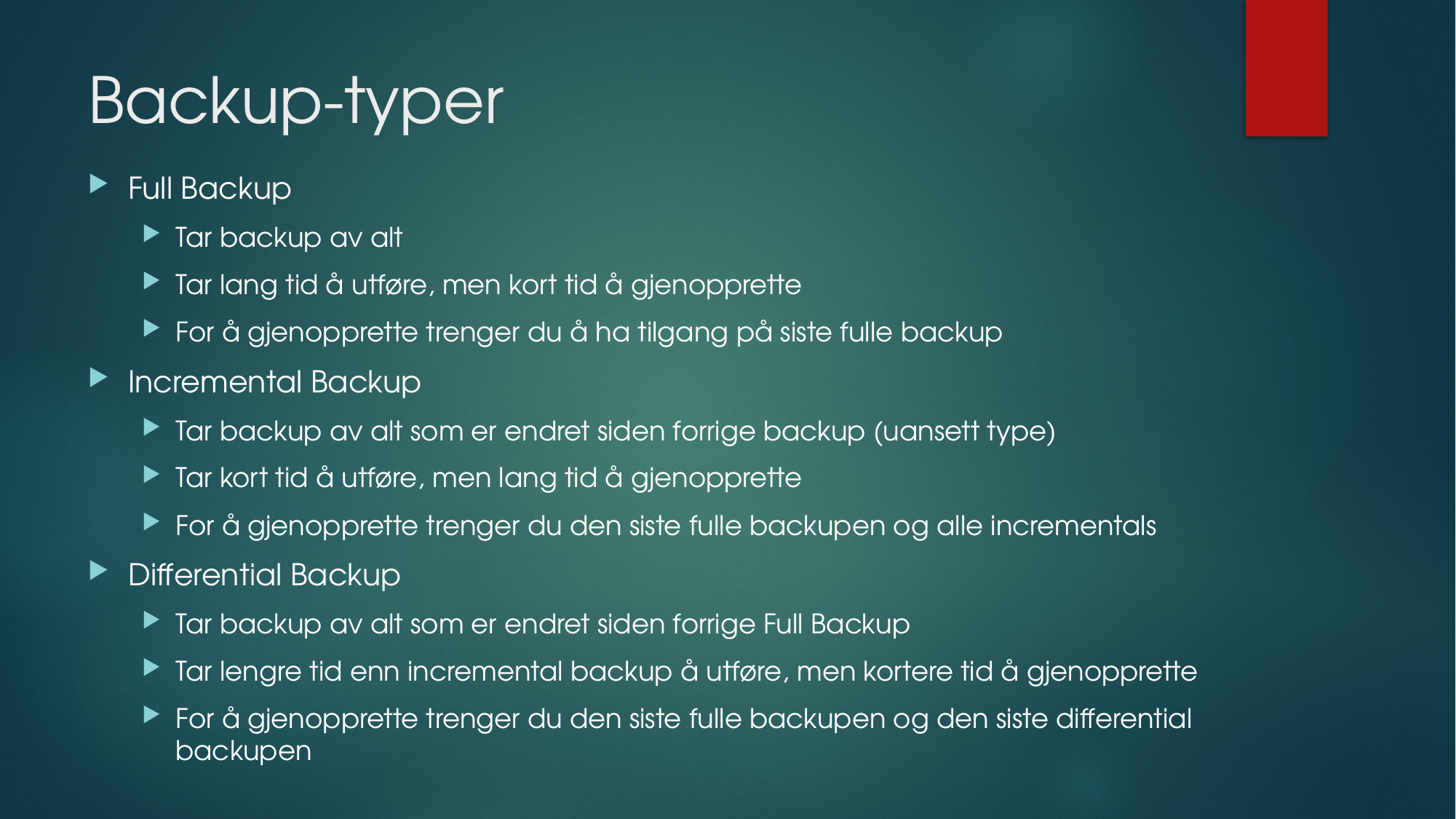

# Backup-typer
Full Backup
Tar backup av alt
Tar lang tid å utføre, men kort tid å gjenopprette
For å gjenopprette trenger du å ha tilgang på siste fulle backup
Incremental Backup
Tar backup av alt som er endret siden forrige backup (uansett type)
Tar kort tid å utføre, men lang tid å gjenopprette
For å gjenopprette trenger du den siste fulle backupen og alle incrementals
Differential Backup
Tar backup av alt som er endret siden forrige Full Backup
Tar lengre tid enn incremental backup å utføre, men kortere tid å gjenopprette
For å gjenopprette trenger du den siste fulle backupen og den siste differential backupen